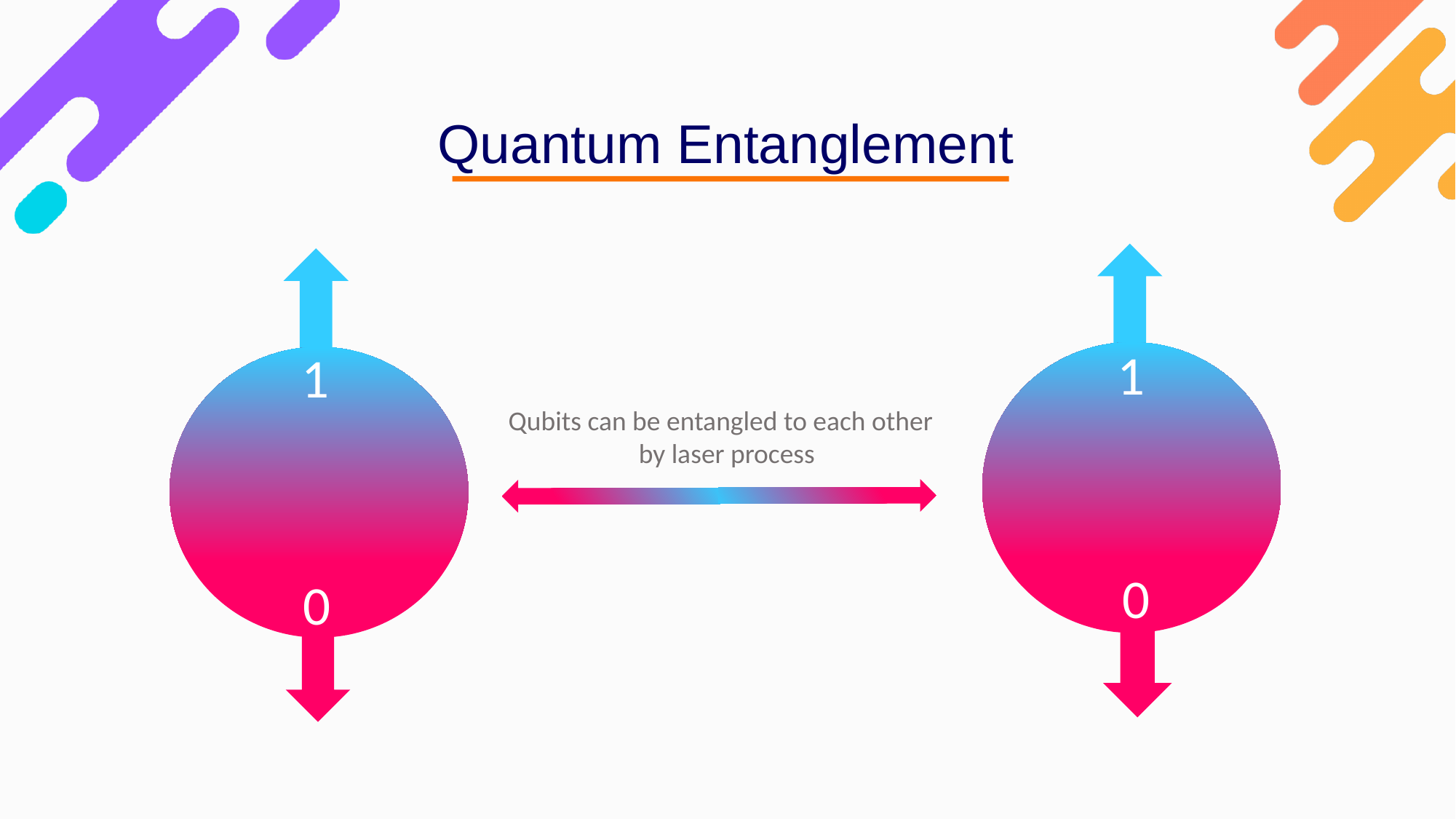

Quantum Entanglement

1
1

Qubits can be entangled to each other   by laser process

0
0